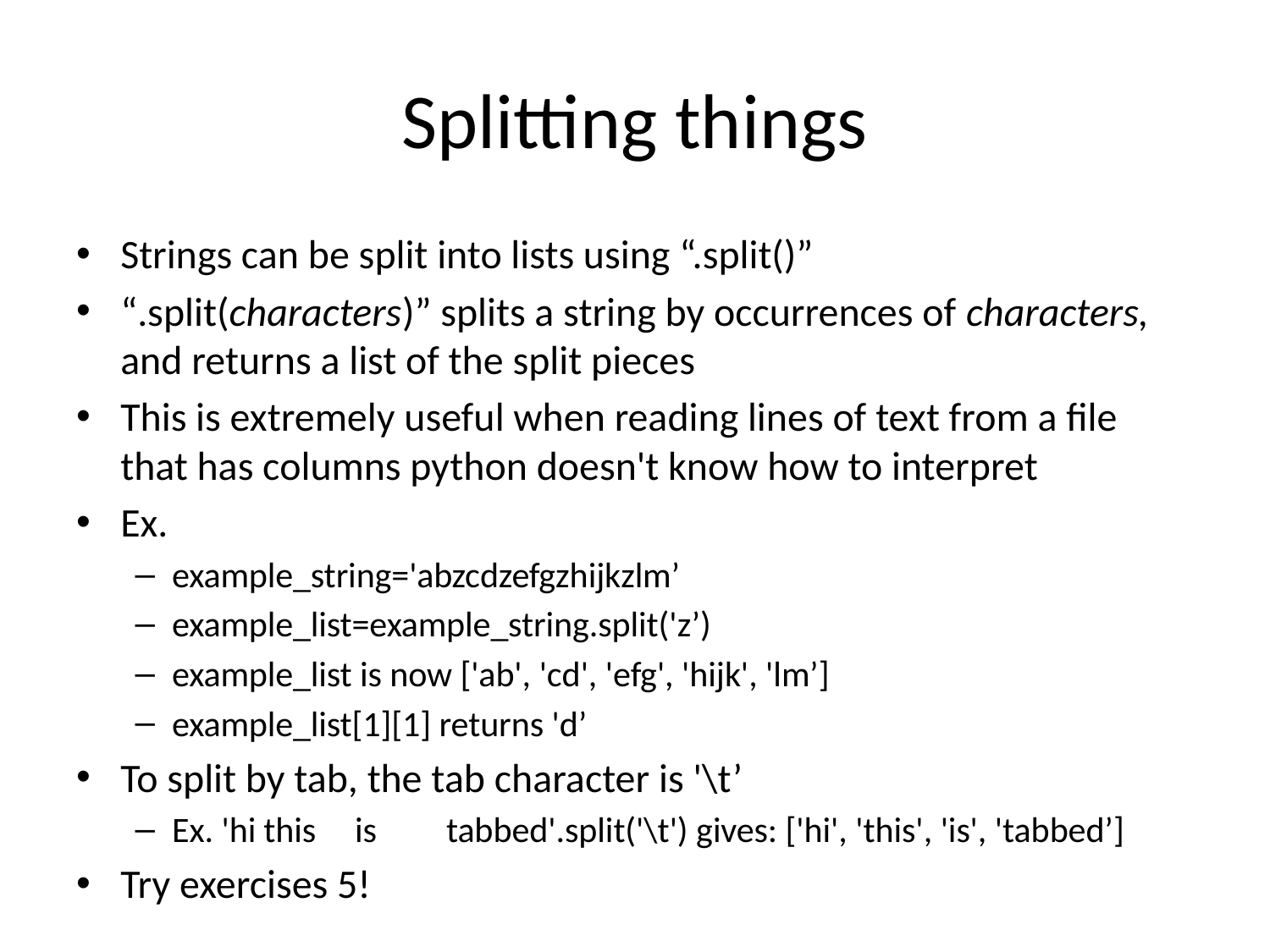

# Splitting things
Strings can be split into lists using “.split()”
“.split(characters)” splits a string by occurrences of characters,  and returns a list of the split pieces
This is extremely useful when reading lines of text from a file that has columns python doesn't know how to interpret
Ex.
example_string='abzcdzefgzhijkzlm’
example_list=example_string.split('z’)
example_list is now ['ab', 'cd', 'efg', 'hijk', 'lm’]
example_list[1][1] returns 'd’
To split by tab, the tab character is '\t’
Ex. 'hi	this		is	tabbed'.split('\t') gives: ['hi', 'this', 'is', 'tabbed’]
Try exercises 5!